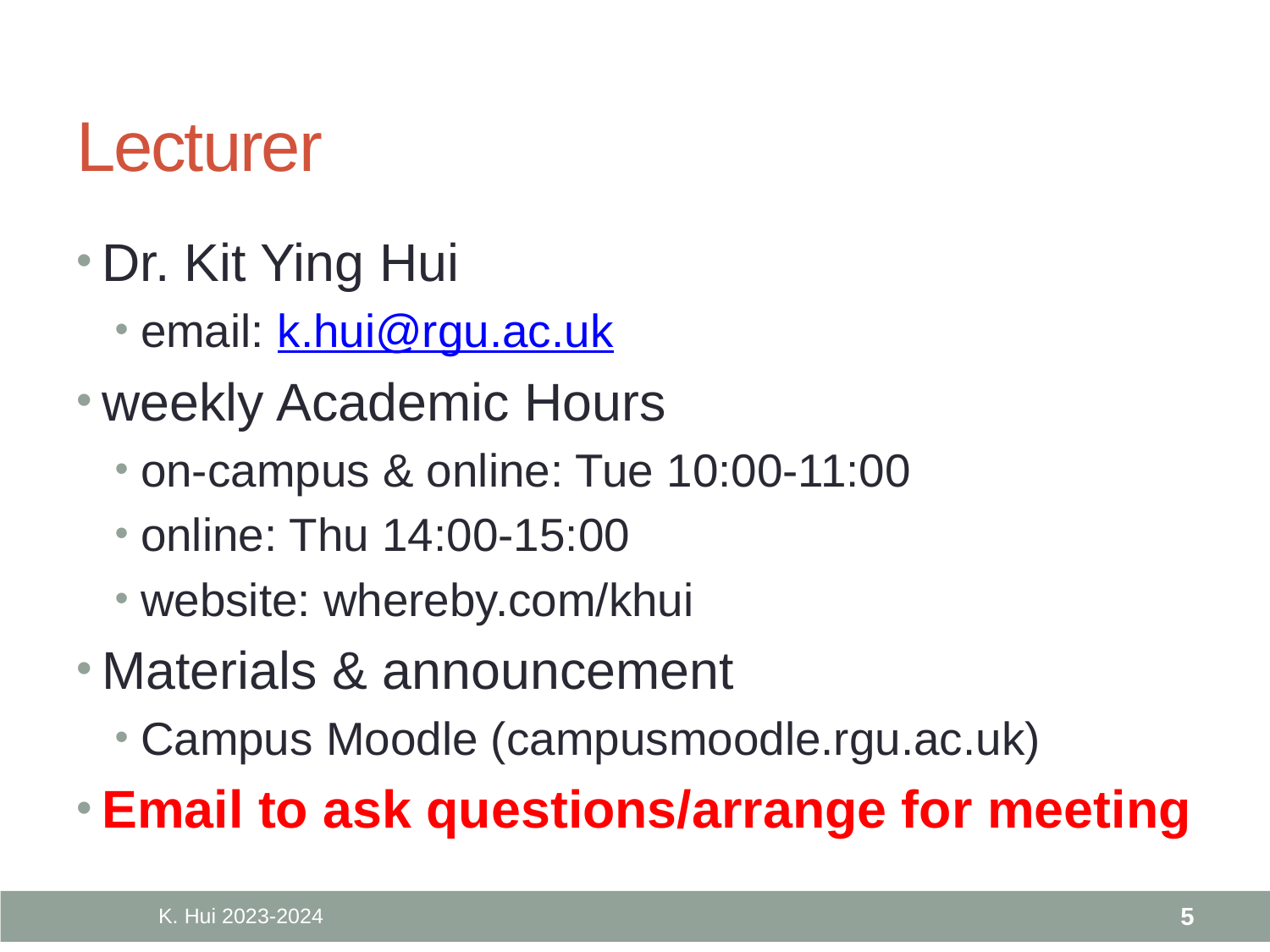

# Lecturer
Dr. Kit Ying Hui
email: k.hui@rgu.ac.uk
weekly Academic Hours
on-campus & online: Tue 10:00-11:00
online: Thu 14:00-15:00
website: whereby.com/khui
Materials & announcement
Campus Moodle (campusmoodle.rgu.ac.uk)
Email to ask questions/arrange for meeting
K. Hui 2023-2024
5